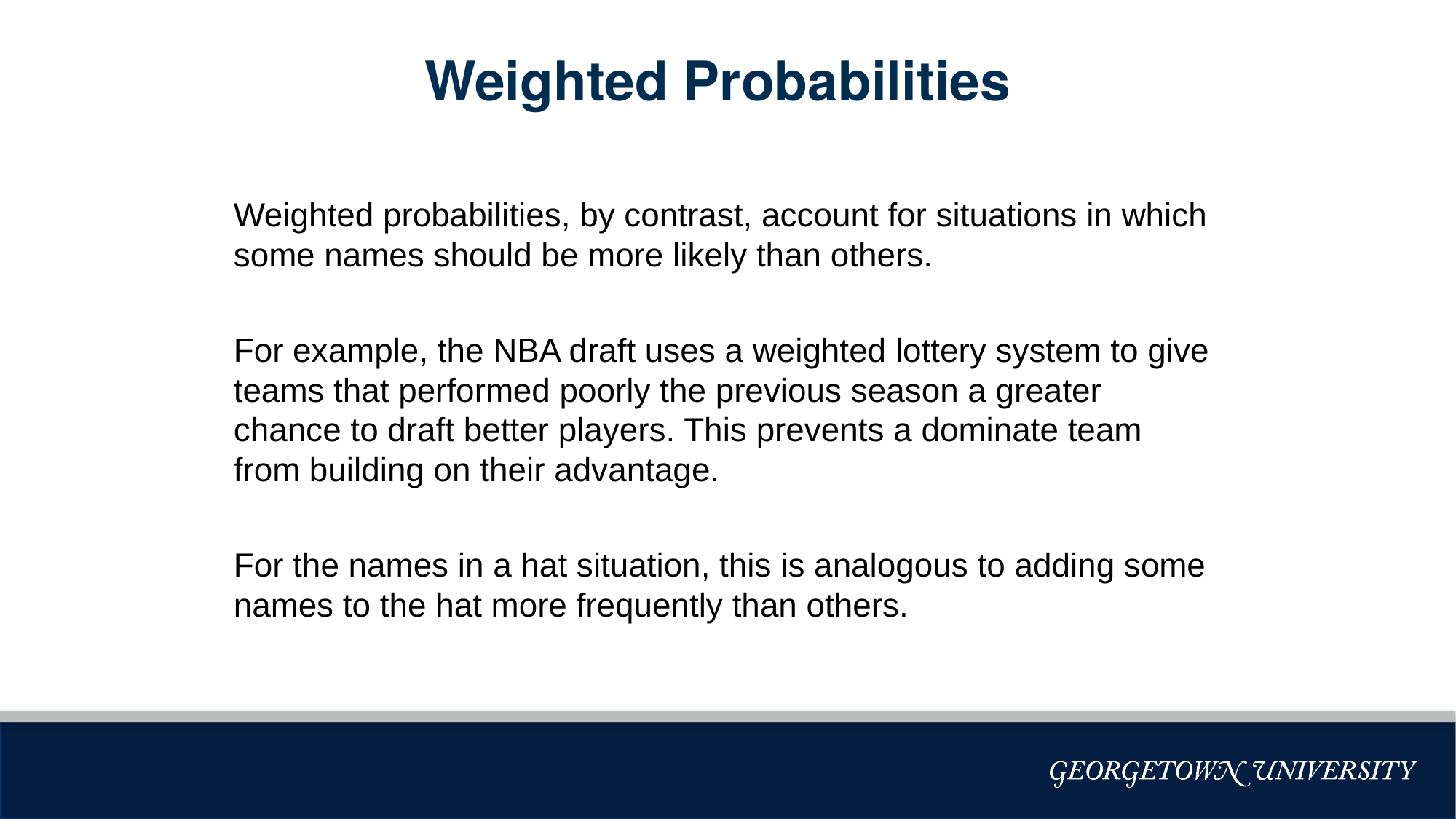

# Weighted Probabilities

Weighted probabilities, by contrast, account for situations in which some names should be more likely than others.

For example, the NBA draft uses a weighted lottery system to give teams that performed poorly the previous season a greater chance to draft better players. This prevents a dominate team from building on their advantage.

For the names in a hat situation, this is analogous to adding some names to the hat more frequently than others.
Bulleted Text Style Title—
Helvetica Neue 20pt Bold